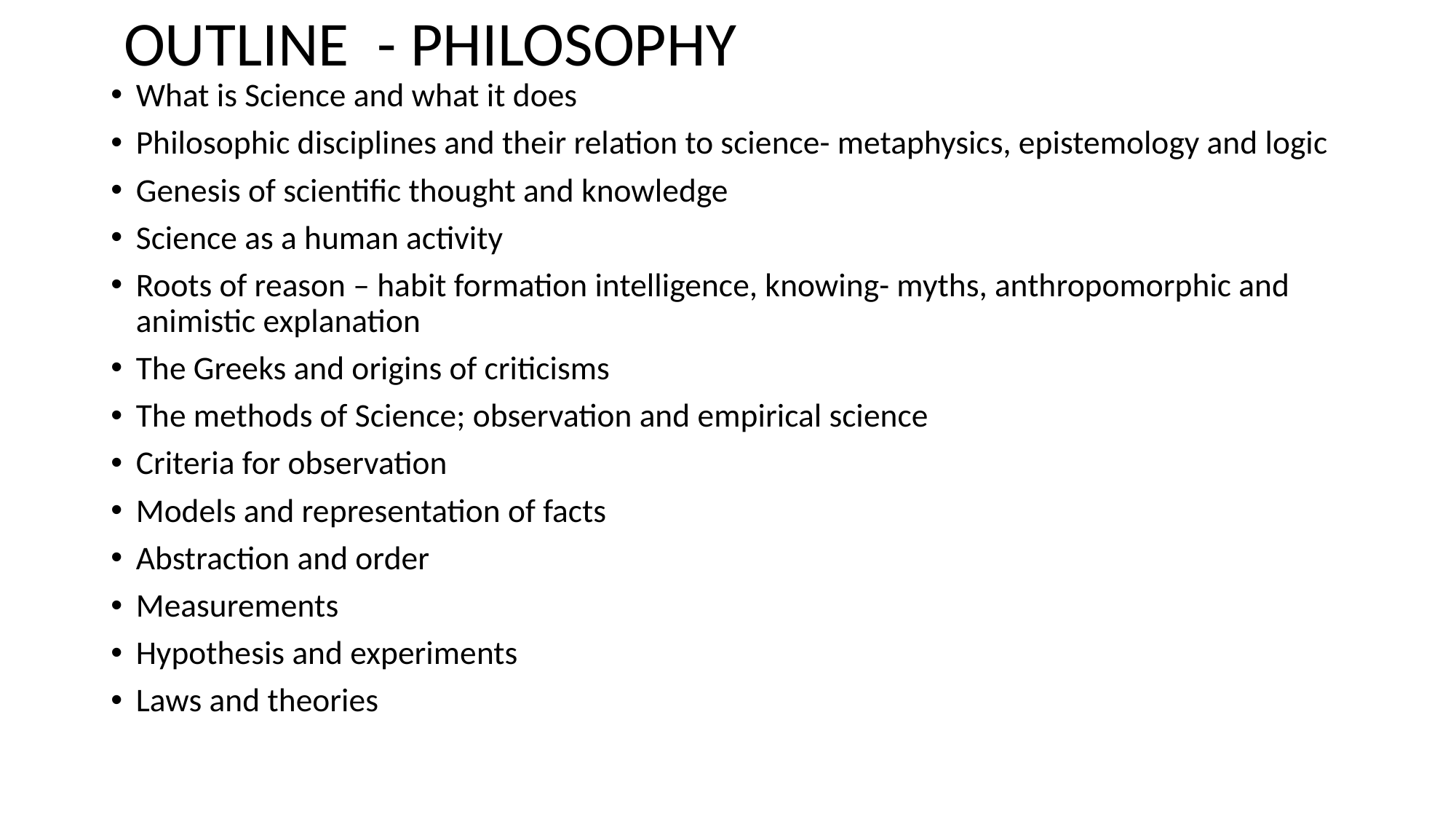

# OUTLINE  - PHILOSOPHY
What is Science and what it does
Philosophic disciplines and their relation to science- metaphysics, epistemology and logic
Genesis of scientific thought and knowledge
Science as a human activity
Roots of reason – habit formation intelligence, knowing- myths, anthropomorphic and animistic explanation
The Greeks and origins of criticisms
The methods of Science; observation and empirical science
Criteria for observation
Models and representation of facts
Abstraction and order
Measurements
Hypothesis and experiments
Laws and theories